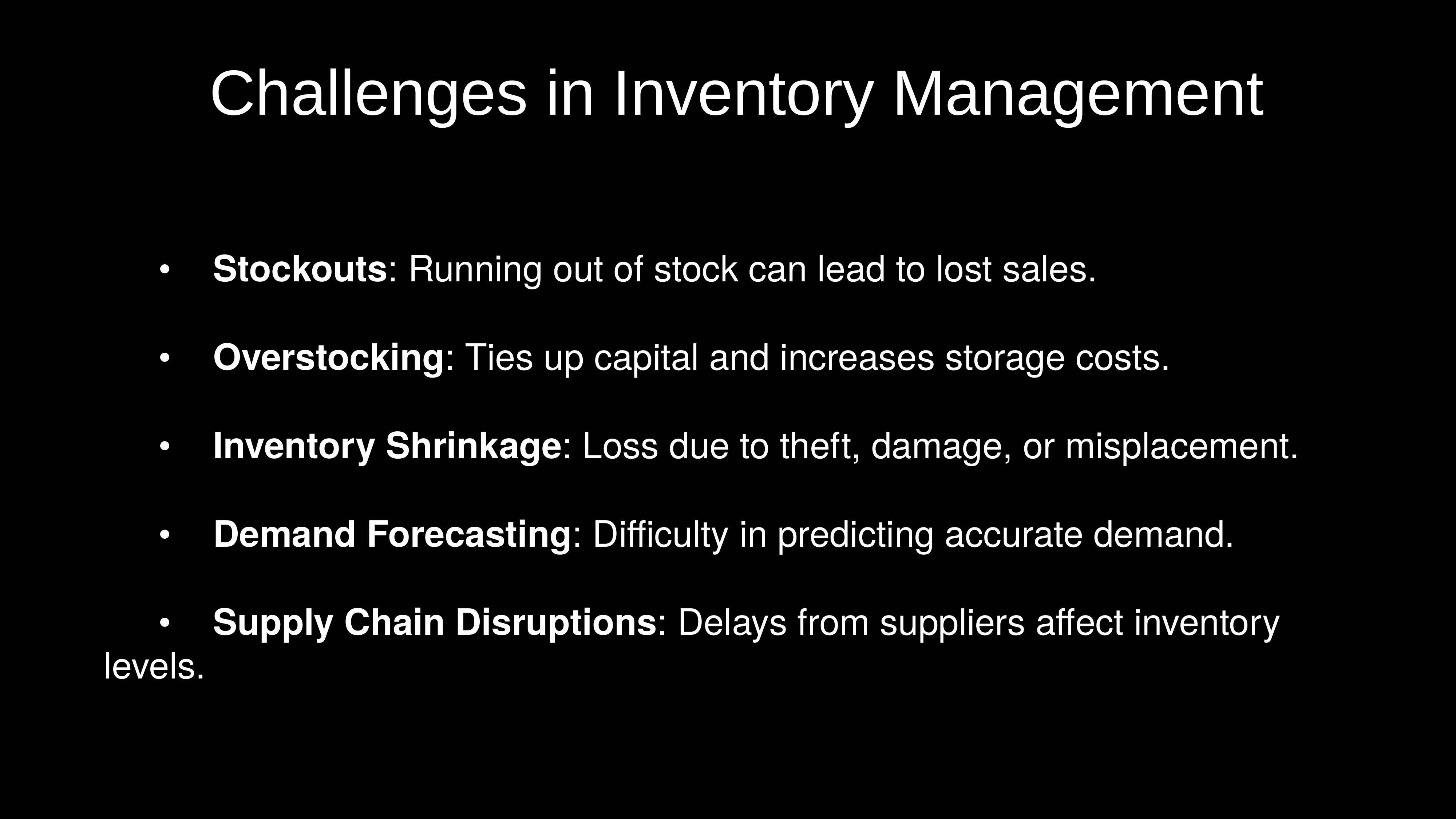

# Challenges in Inventory Management
	•	Stockouts: Running out of stock can lead to lost sales.
	•	Overstocking: Ties up capital and increases storage costs.
	•	Inventory Shrinkage: Loss due to theft, damage, or misplacement.
	•	Demand Forecasting: Difficulty in predicting accurate demand.
	•	Supply Chain Disruptions: Delays from suppliers affect inventory levels.